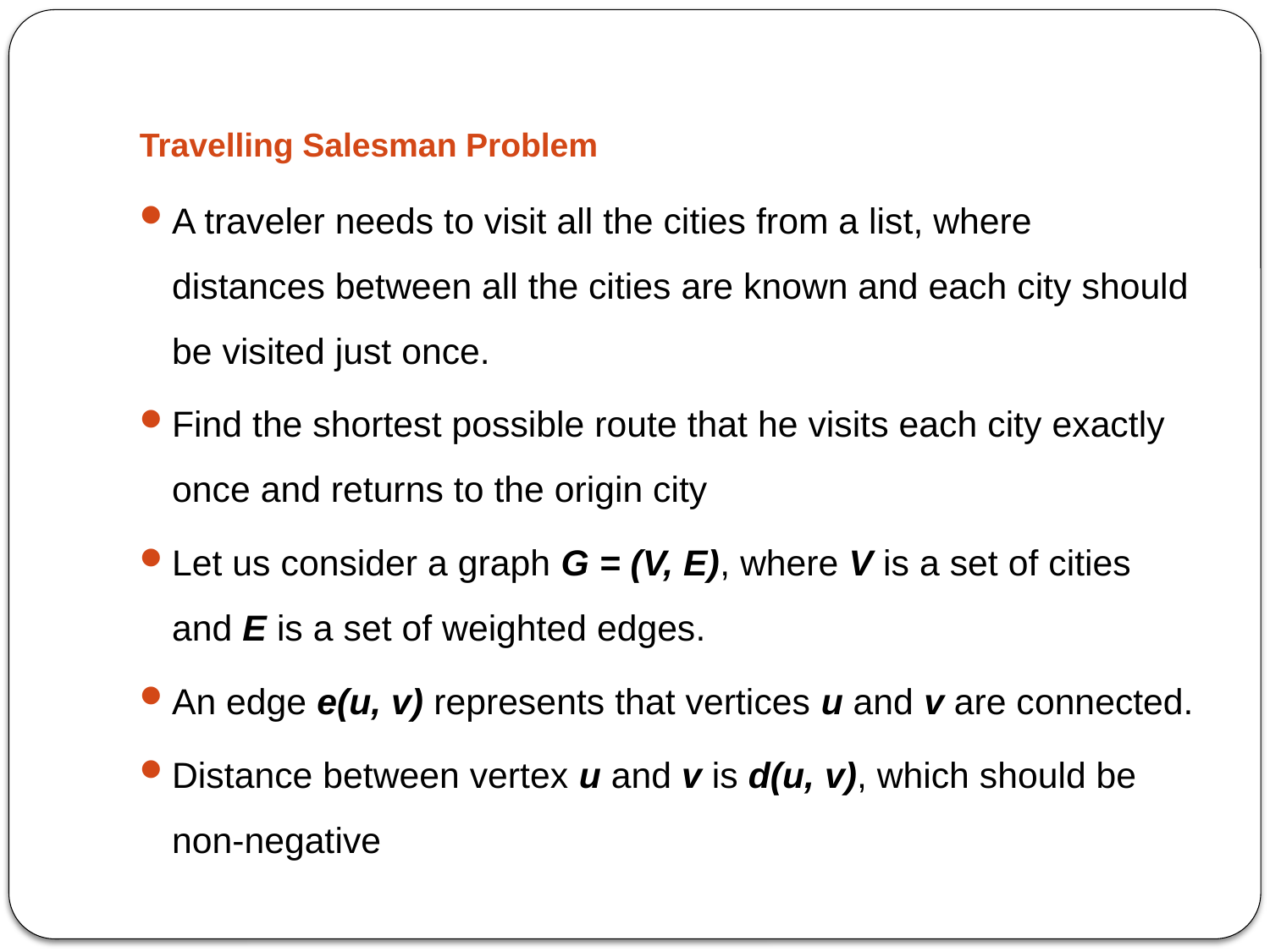

# Travelling Salesman Problem
A traveler needs to visit all the cities from a list, where distances between all the cities are known and each city should be visited just once.
Find the shortest possible route that he visits each city exactly once and returns to the origin city
Let us consider a graph G = (V, E), where V is a set of cities and E is a set of weighted edges.
An edge e(u, v) represents that vertices u and v are connected.
Distance between vertex u and v is d(u, v), which should be non-negative